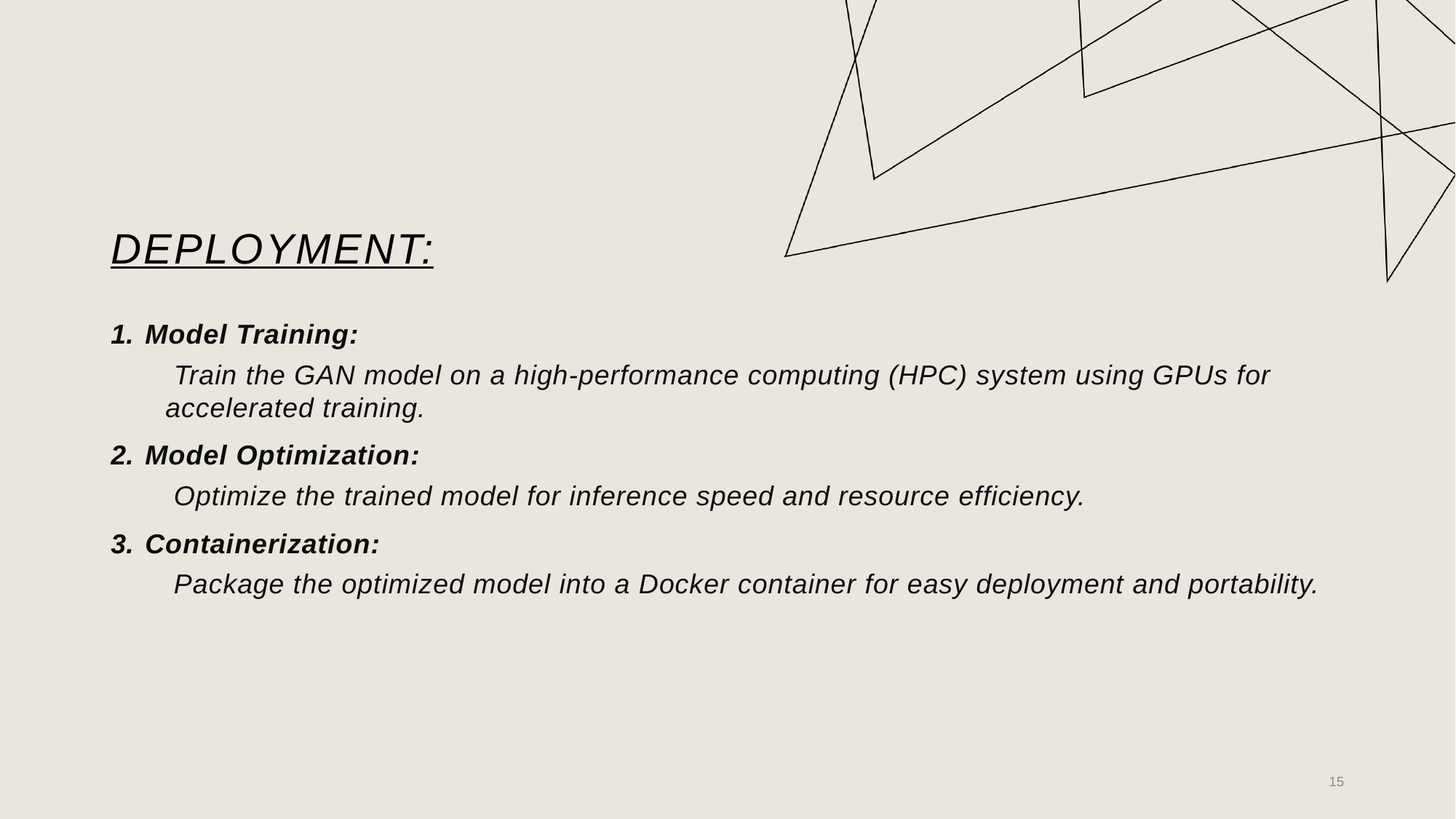

# DEPLOYMENT:
Model Training:
 Train the GAN model on a high-performance computing (HPC) system using GPUs for accelerated training.
Model Optimization:
 Optimize the trained model for inference speed and resource efficiency.
Containerization:
 Package the optimized model into a Docker container for easy deployment and portability.

15